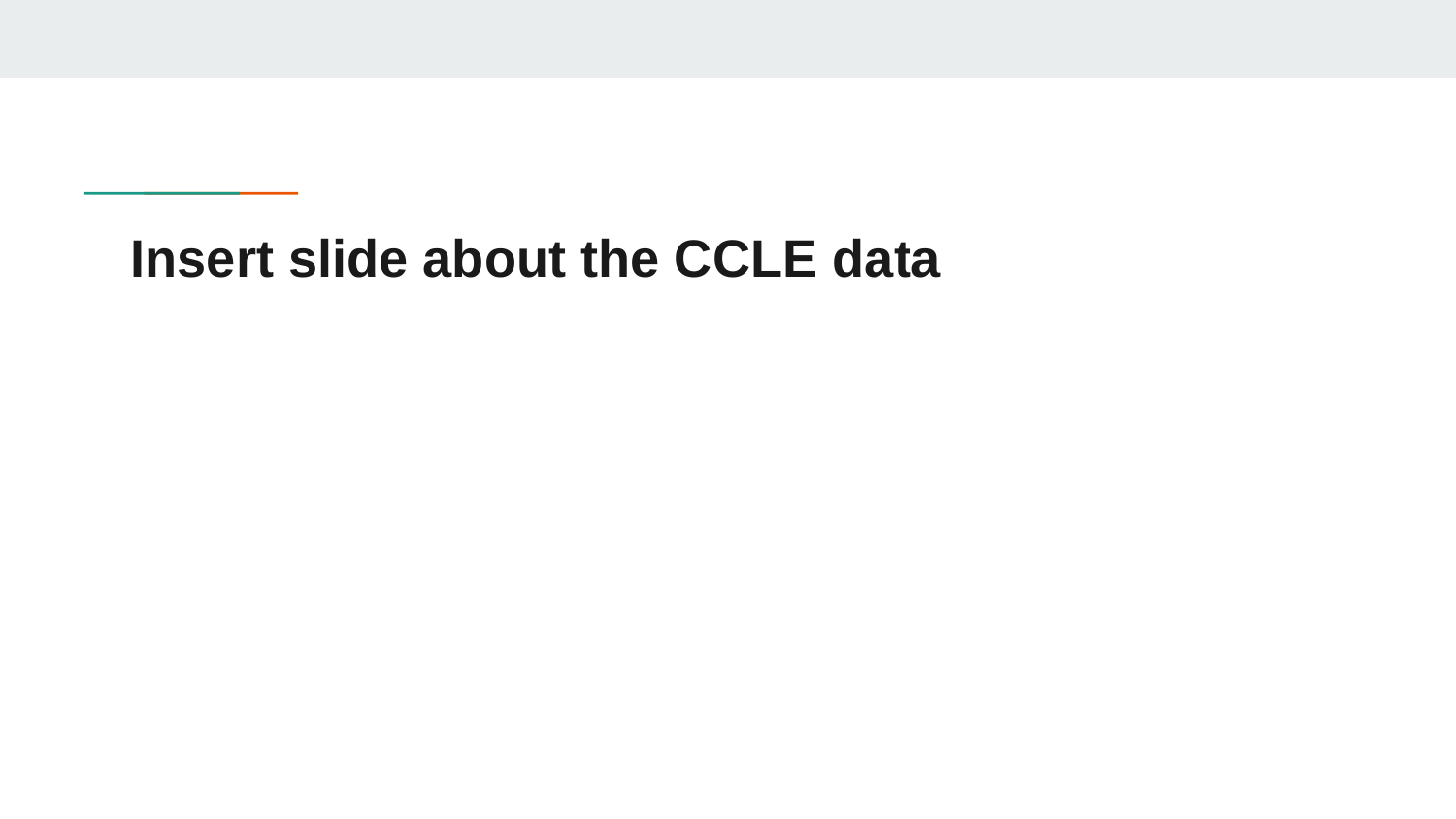

# Insert slide about the CCLE data